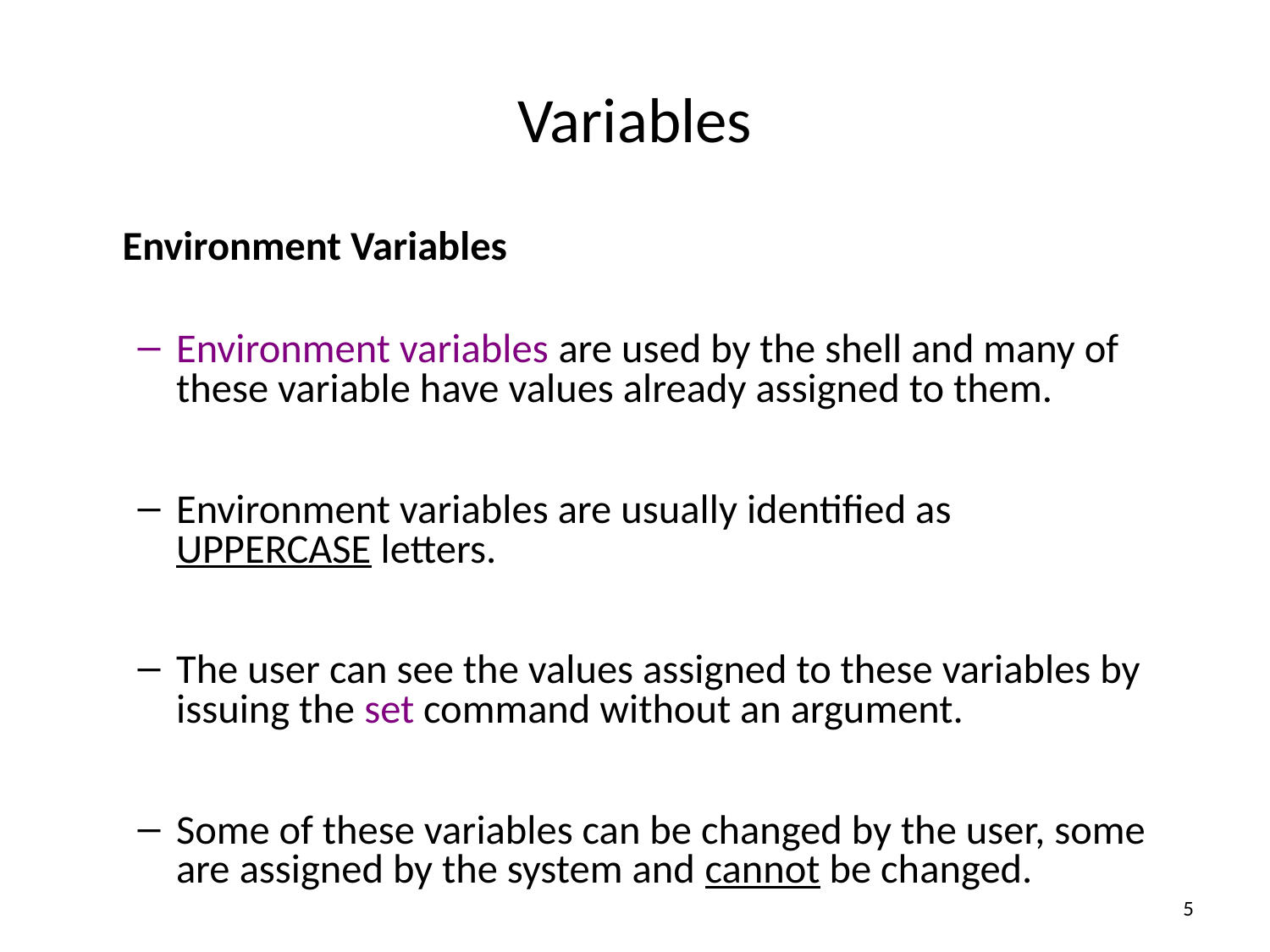

# Variables
Environment Variables

Environment variables are used by the shell and many of these variable have values already assigned to them.

Environment variables are usually identified as
UPPERCASE letters.

The user can see the values assigned to these variables by issuing the set command without an argument.

Some of these variables can be changed by the user, some are assigned by the system and cannot be changed.

5